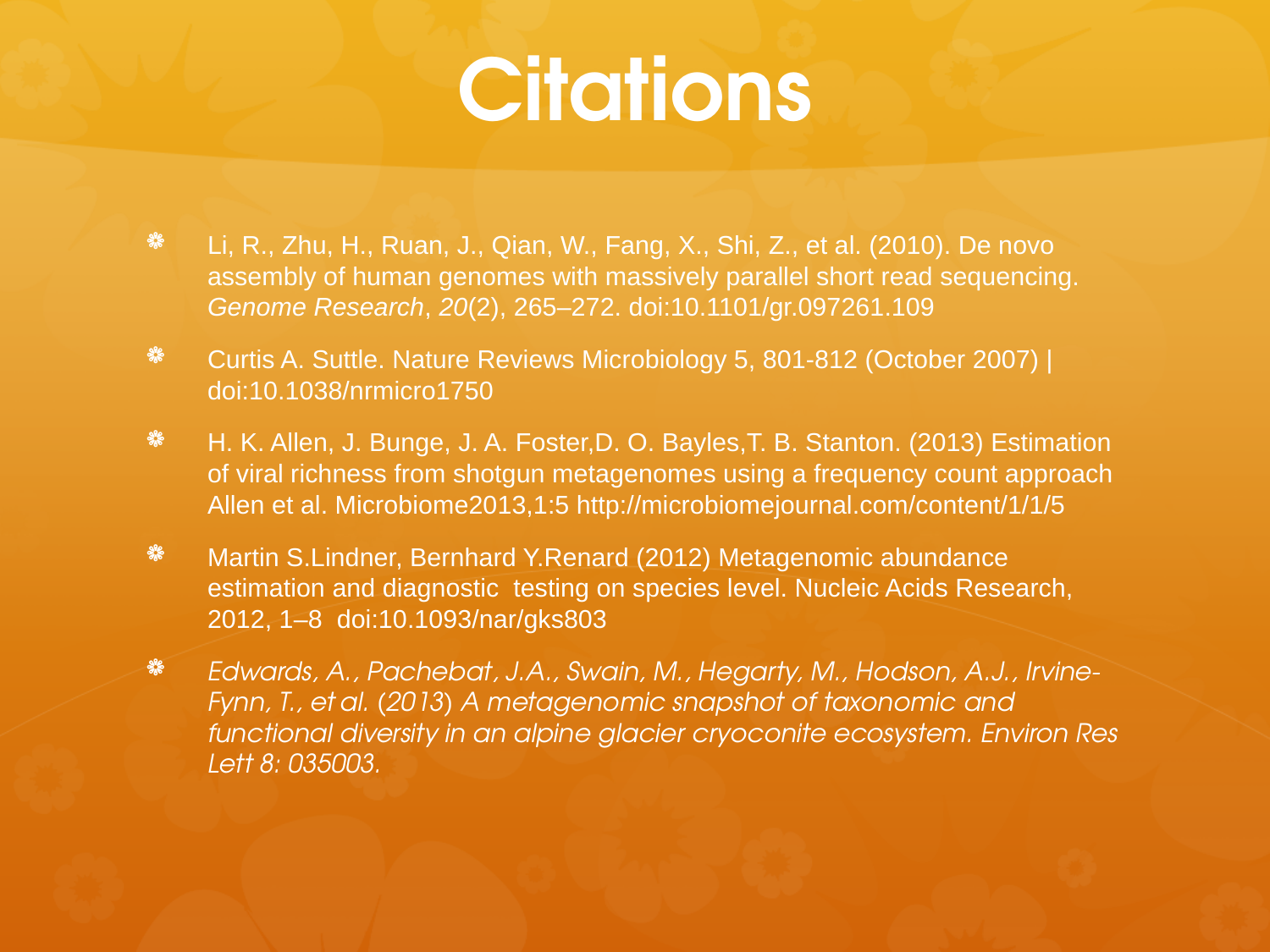

# Citations
Li, R., Zhu, H., Ruan, J., Qian, W., Fang, X., Shi, Z., et al. (2010). De novo assembly of human genomes with massively parallel short read sequencing. Genome Research, 20(2), 265–272. doi:10.1101/gr.097261.109
Curtis A. Suttle. Nature Reviews Microbiology 5, 801-812 (October 2007) | doi:10.1038/nrmicro1750
H. K. Allen, J. Bunge, J. A. Foster,D. O. Bayles,T. B. Stanton. (2013) Estimation of viral richness from shotgun metagenomes using a frequency count approach Allen et al. Microbiome2013,1:5 http://microbiomejournal.com/content/1/1/5
Martin S.Lindner, Bernhard Y.Renard (2012) Metagenomic abundance estimation and diagnostic  testing on species level. Nucleic Acids Research, 2012, 1–8  doi:10.1093/nar/gks803
Edwards, A., Pachebat, J.A., Swain, M., Hegarty, M., Hodson, A.J., Irvine-Fynn, T., et al. (2013) A metagenomic snapshot of taxonomic and functional diversity in an alpine glacier cryoconite ecosystem. Environ Res Lett 8: 035003.